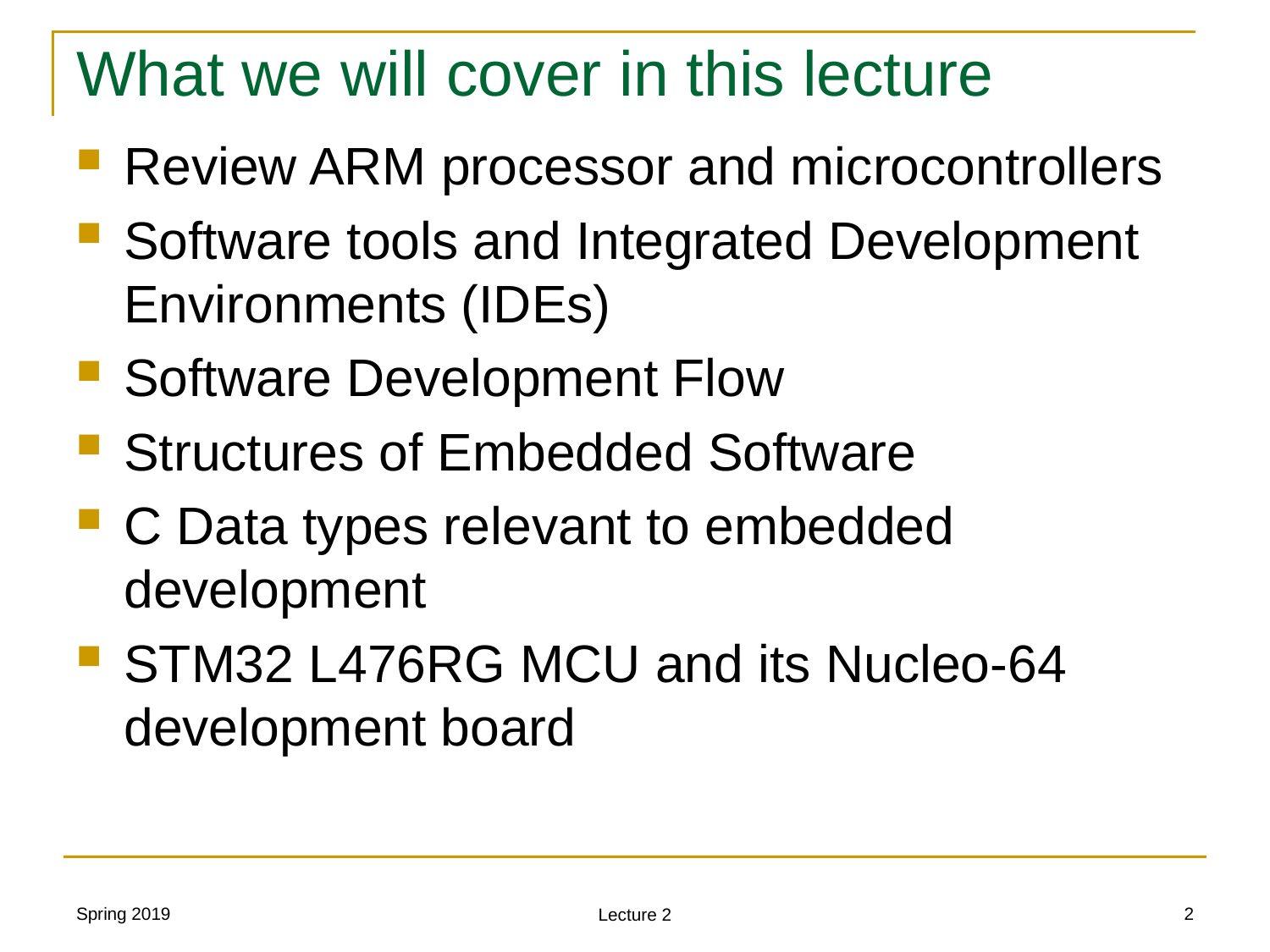

# What we will cover in this lecture
Review ARM processor and microcontrollers
Software tools and Integrated Development Environments (IDEs)
Software Development Flow
Structures of Embedded Software
C Data types relevant to embedded development
STM32 L476RG MCU and its Nucleo-64 development board
Spring 2019
2
Lecture 2